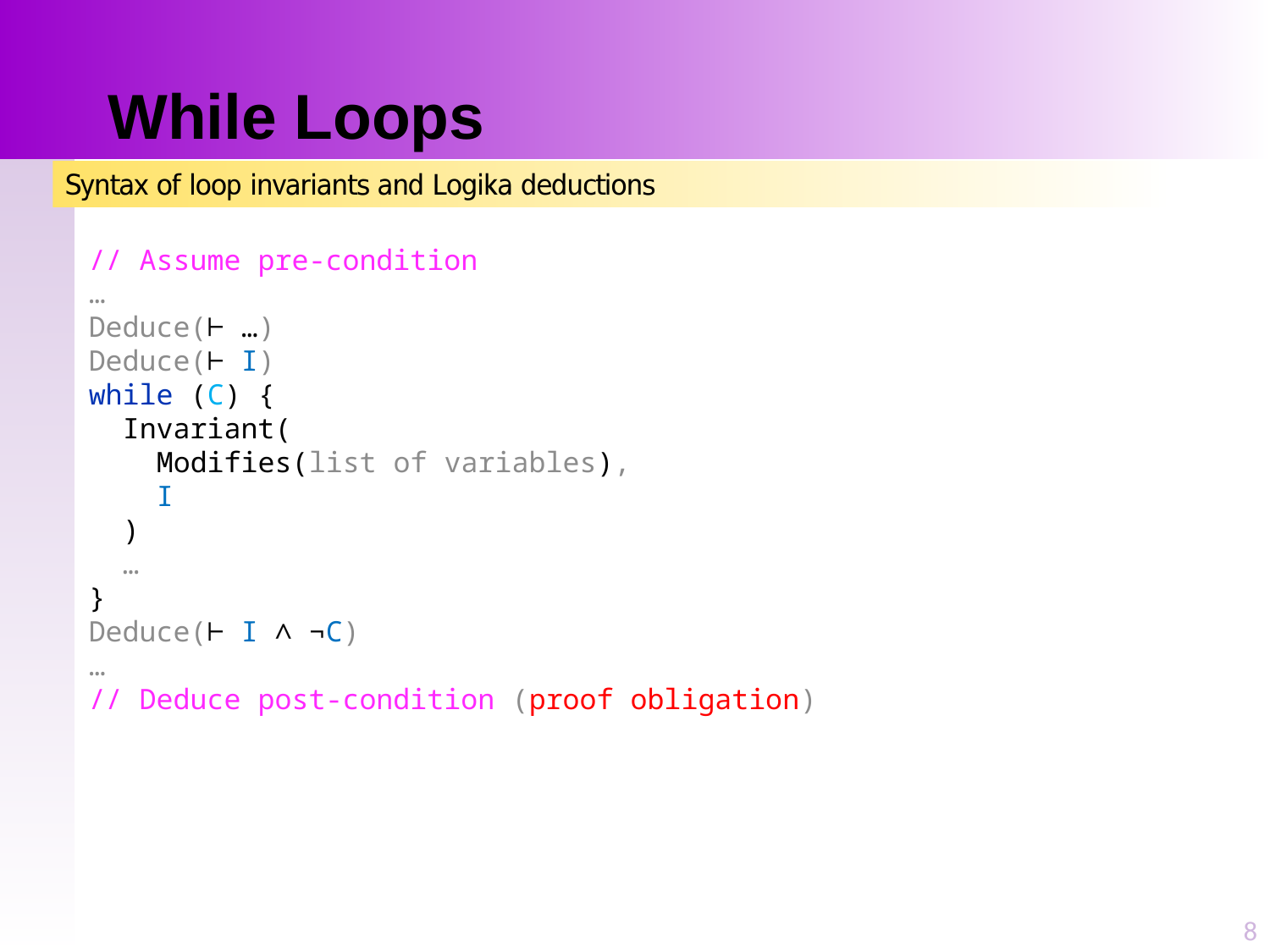

# While Loops
Syntax of loop invariants and Logika deductions
// Assume pre-condition
…
Deduce(⊢ …)
Deduce(⊢ I)
while (C) {
  Invariant(
    Modifies(list of variables),
    I
  )
  …
}
Deduce(⊢ I ∧ ¬C)
…
// Deduce post-condition (proof obligation)
8